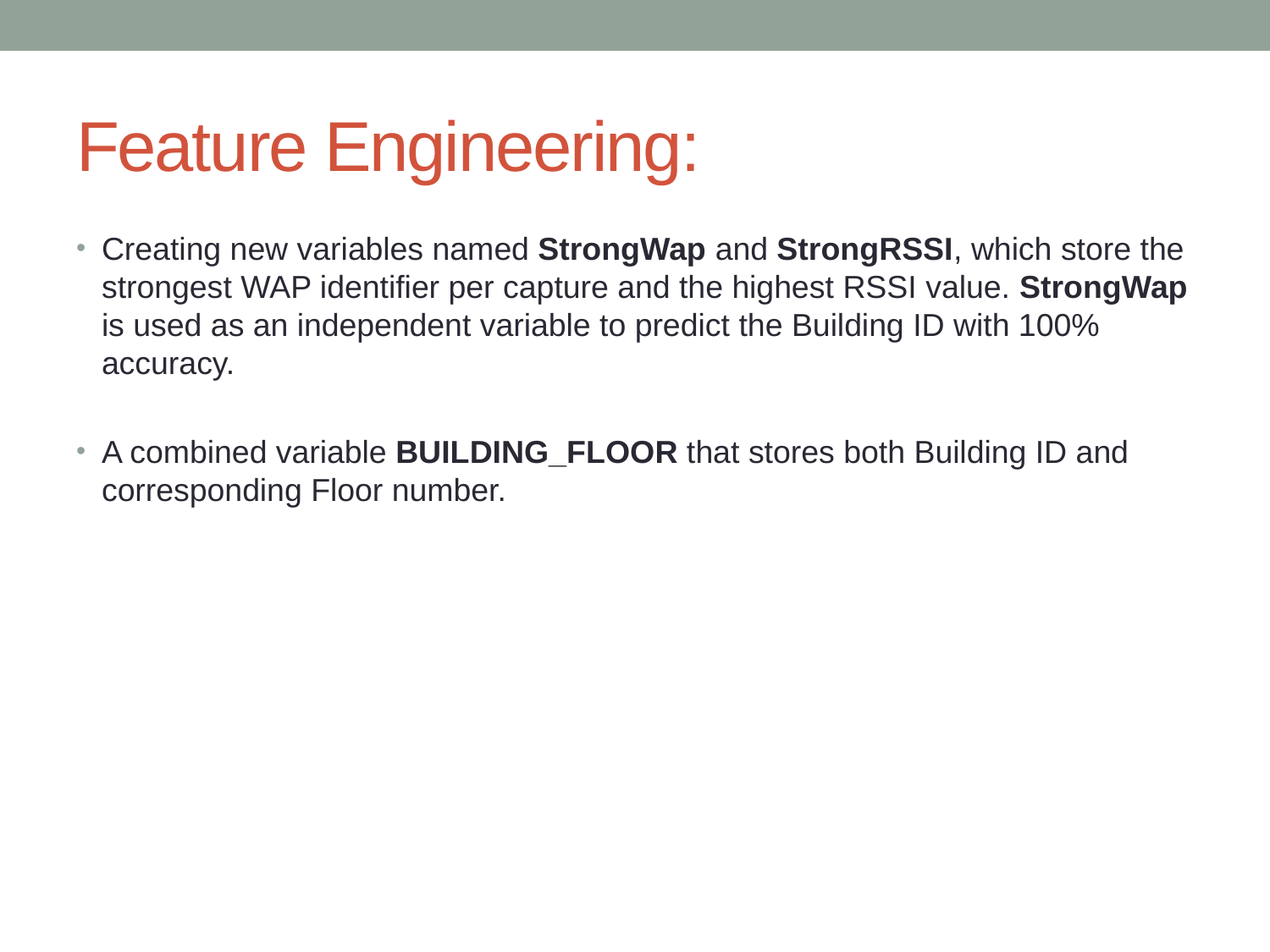

# Feature Engineering:
Creating new variables named StrongWap and StrongRSSI, which store the strongest WAP identifier per capture and the highest RSSI value. StrongWap is used as an independent variable to predict the Building ID with 100% accuracy.

A combined variable BUILDING_FLOOR that stores both Building ID and corresponding Floor number.